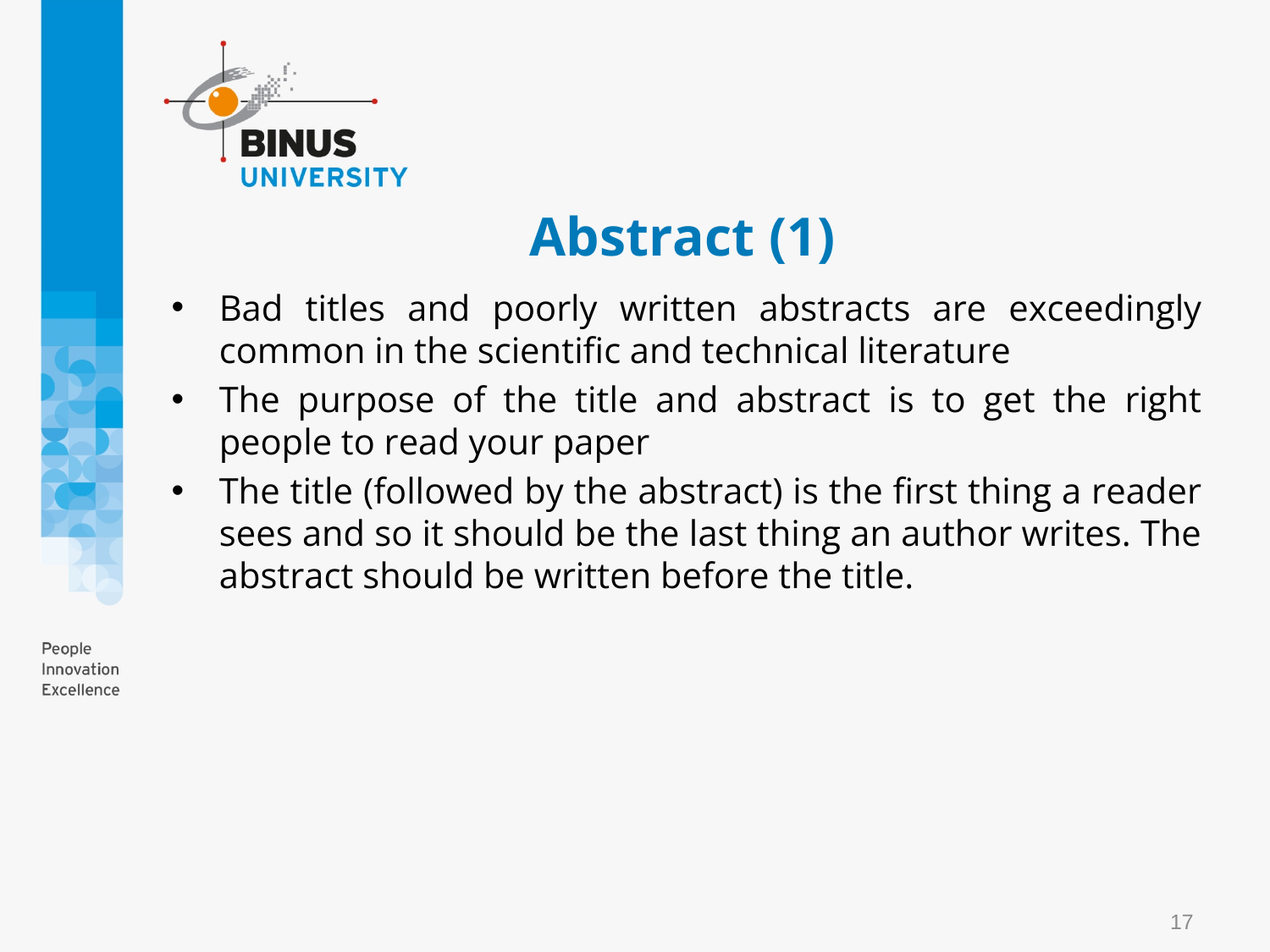

# Abstract (1)
Bad titles and poorly written abstracts are exceedingly common in the scientific and technical literature
The purpose of the title and abstract is to get the right people to read your paper
The title (followed by the abstract) is the first thing a reader sees and so it should be the last thing an author writes. The abstract should be written before the title.

17